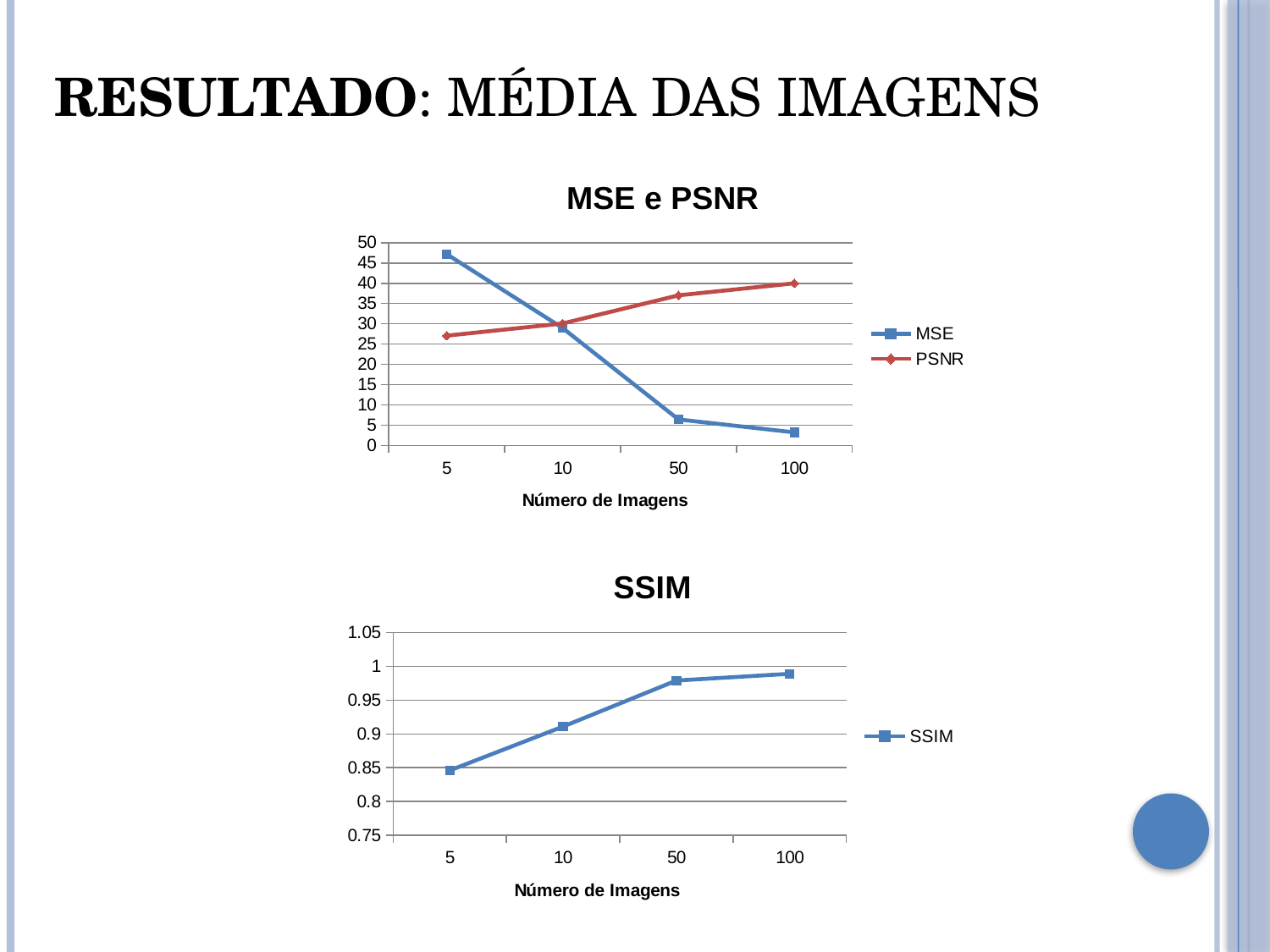

RESULTADO: MÉDIA DAS IMAGENS

### Chart: MSE e PSNR

| Category |  |  |
|---|---|---|
| 5 | 47.2 | 27.08 |
| 10 | 28.97 | 30.09 |
| 50 | 6.41 | 37.03 |
| 100 | 3.21 | 40.0 |

### Chart:

| Category |  |
|---|---|
| 5 | 0.8460000000000002 |
| 10 | 0.911 |
| 50 | 0.9790000000000002 |
| 100 | 0.989 |